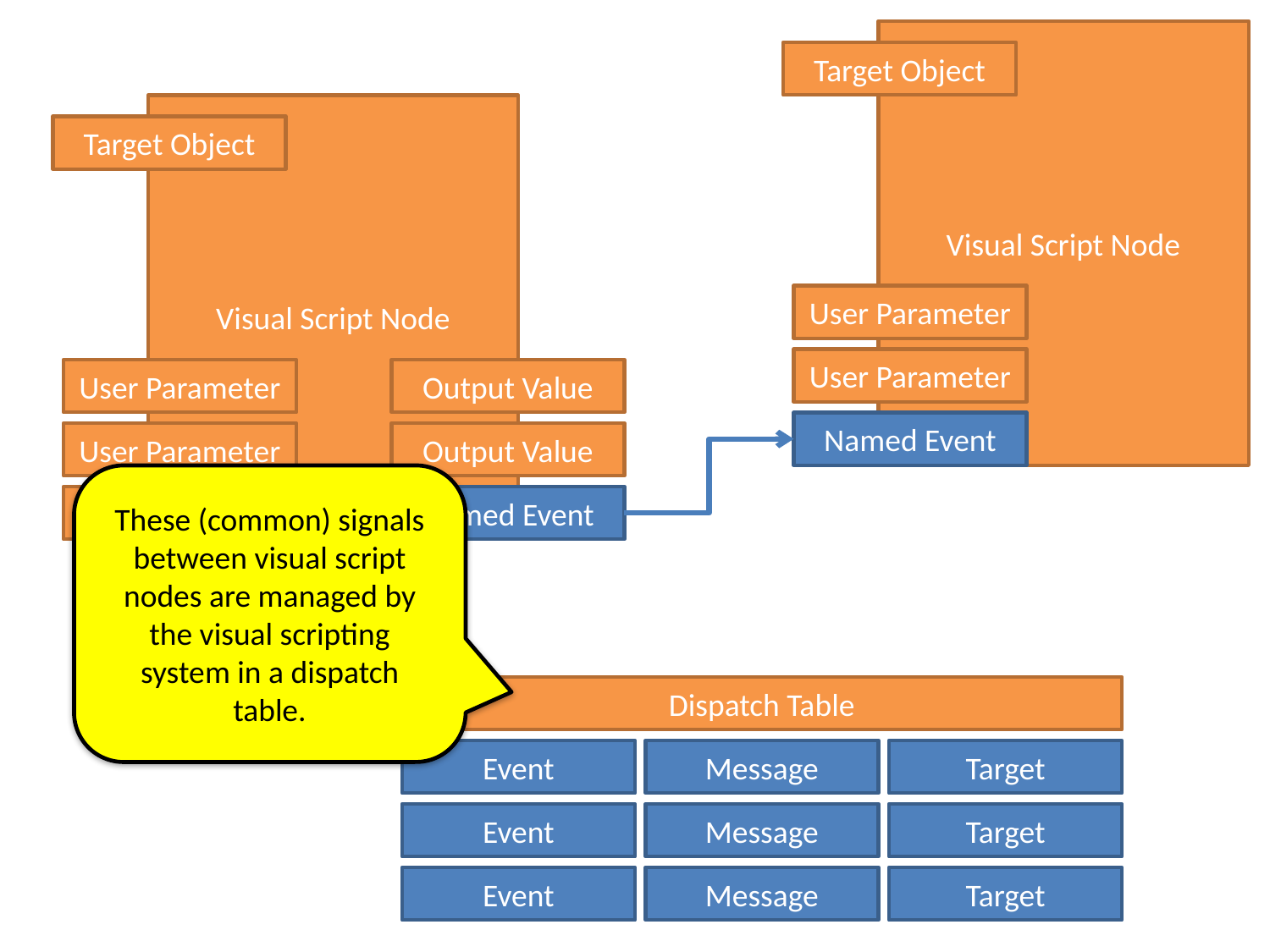

Visual Script Node
Target Object
Visual Script Node
Target Object
User Parameter
User Parameter
User Parameter
Output Value
Named Event
User Parameter
Output Value
These (common) signals between visual script nodes are managed by the visual scripting system in a dispatch table.
User Parameter
Named Event
Dispatch Table
Event
Message
Target
Event
Message
Target
Event
Message
Target